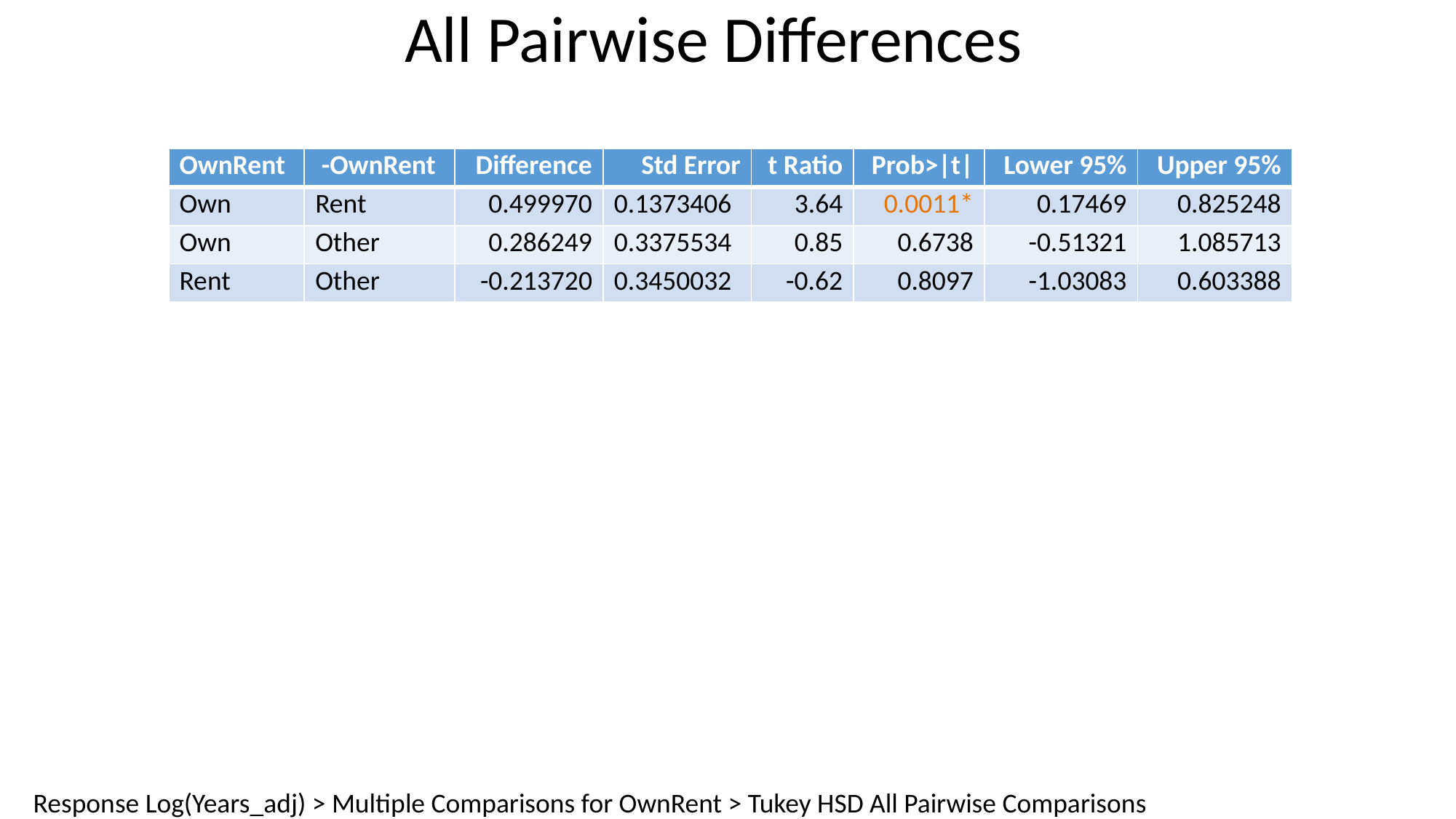

# All Pairwise Differences
| OwnRent | -OwnRent | Difference | Std Error | t Ratio | Prob>|t| | Lower 95% | Upper 95% |
| --- | --- | --- | --- | --- | --- | --- | --- |
| Own | Rent | 0.499970 | 0.1373406 | 3.64 | 0.0011\* | 0.17469 | 0.825248 |
| Own | Other | 0.286249 | 0.3375534 | 0.85 | 0.6738 | -0.51321 | 1.085713 |
| Rent | Other | -0.213720 | 0.3450032 | -0.62 | 0.8097 | -1.03083 | 0.603388 |
Response Log(Years_adj) > Multiple Comparisons for OwnRent > Tukey HSD All Pairwise Comparisons